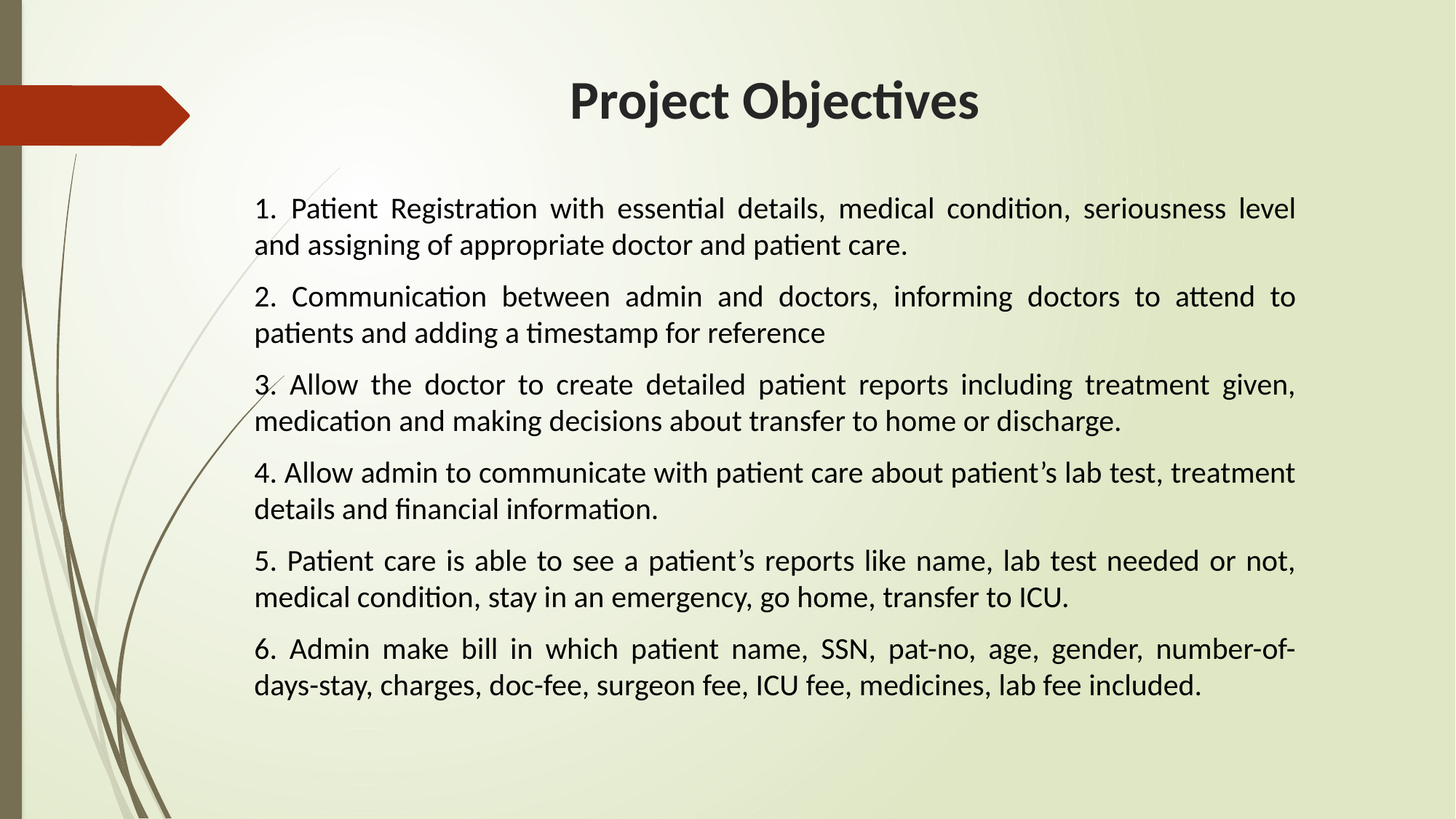

# Project Objectives
1. Patient Registration with essential details, medical condition, seriousness level and assigning of appropriate doctor and patient care.
2. Communication between admin and doctors, informing doctors to attend to patients and adding a timestamp for reference
3. Allow the doctor to create detailed patient reports including treatment given, medication and making decisions about transfer to home or discharge.
4. Allow admin to communicate with patient care about patient’s lab test, treatment details and financial information.
5. Patient care is able to see a patient’s reports like name, lab test needed or not, medical condition, stay in an emergency, go home, transfer to ICU.
6. Admin make bill in which patient name, SSN, pat-no, age, gender, number-of-days-stay, charges, doc-fee, surgeon fee, ICU fee, medicines, lab fee included.